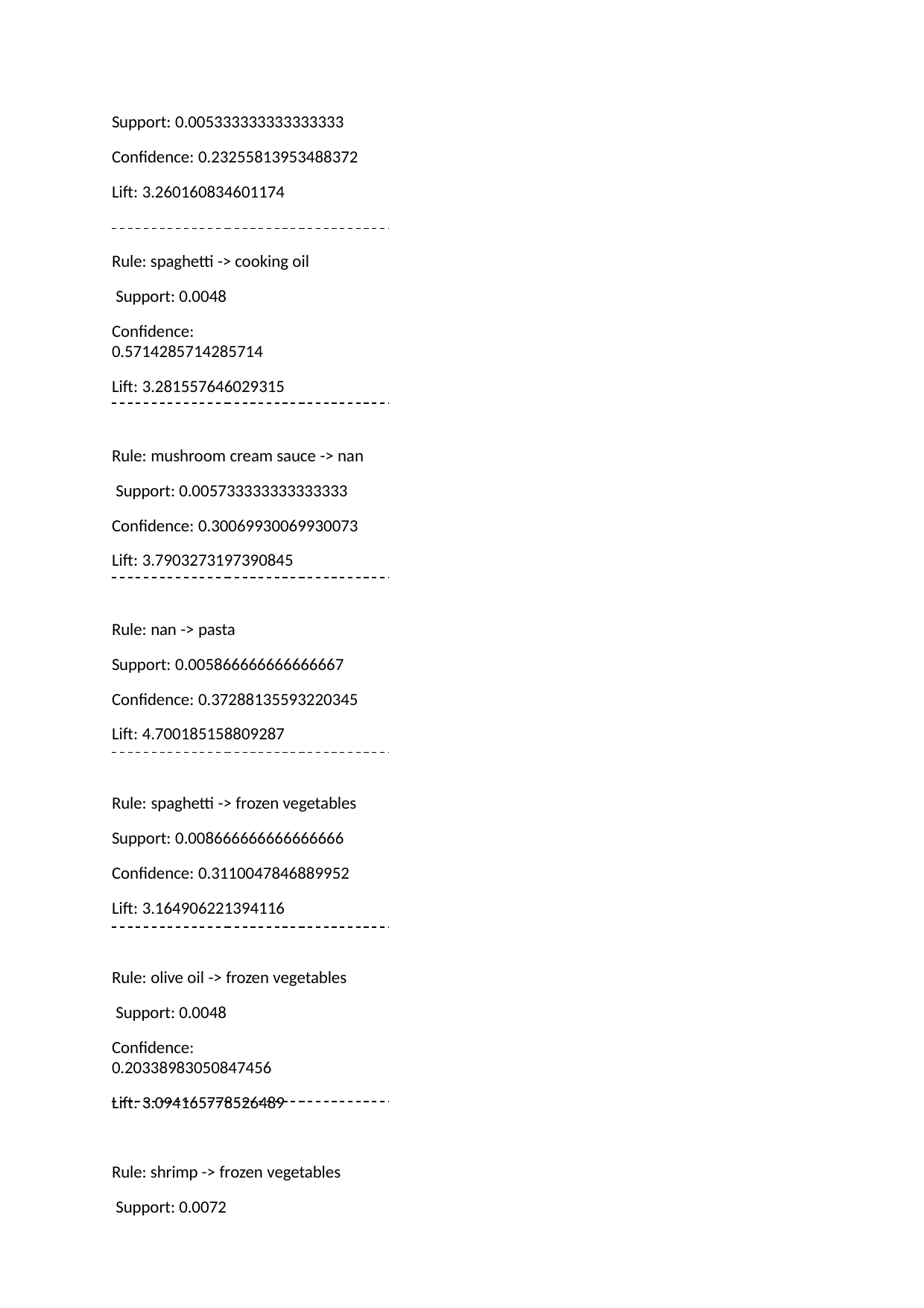

Support: 0.005333333333333333
Confidence: 0.23255813953488372
Lift: 3.260160834601174

Rule: spaghetti -> cooking oil  Support: 0.0048
Confidence: 0.5714285714285714
Lift: 3.281557646029315

Rule: mushroom cream sauce -> nan  Support: 0.005733333333333333
Confidence: 0.30069930069930073
Lift: 3.7903273197390845

Rule: nan -> pasta
Support: 0.005866666666666667
Confidence: 0.37288135593220345
Lift: 4.700185158809287

Rule: spaghetti -> frozen vegetables  Support: 0.008666666666666666
Confidence: 0.3110047846889952
Lift: 3.164906221394116

Rule: olive oil -> frozen vegetables  Support: 0.0048
Confidence: 0.20338983050847456
Lift: 3.094165778526489

Rule: shrimp -> frozen vegetables  Support: 0.0072